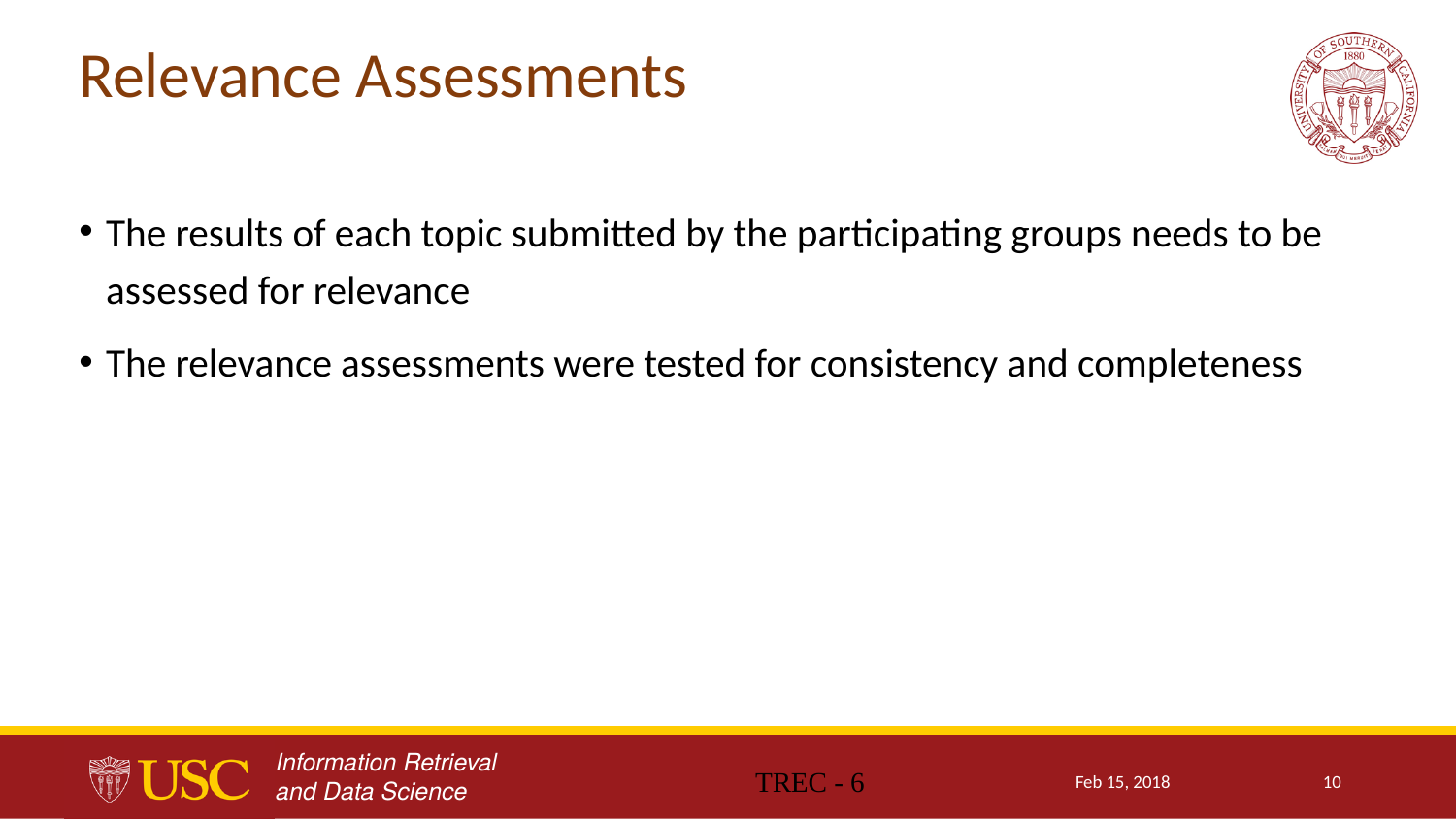

Relevance Assessments
The results of each topic submitted by the participating groups needs to be assessed for relevance
The relevance assessments were tested for consistency and completeness

TREC - 6
Feb 15, 2018
10